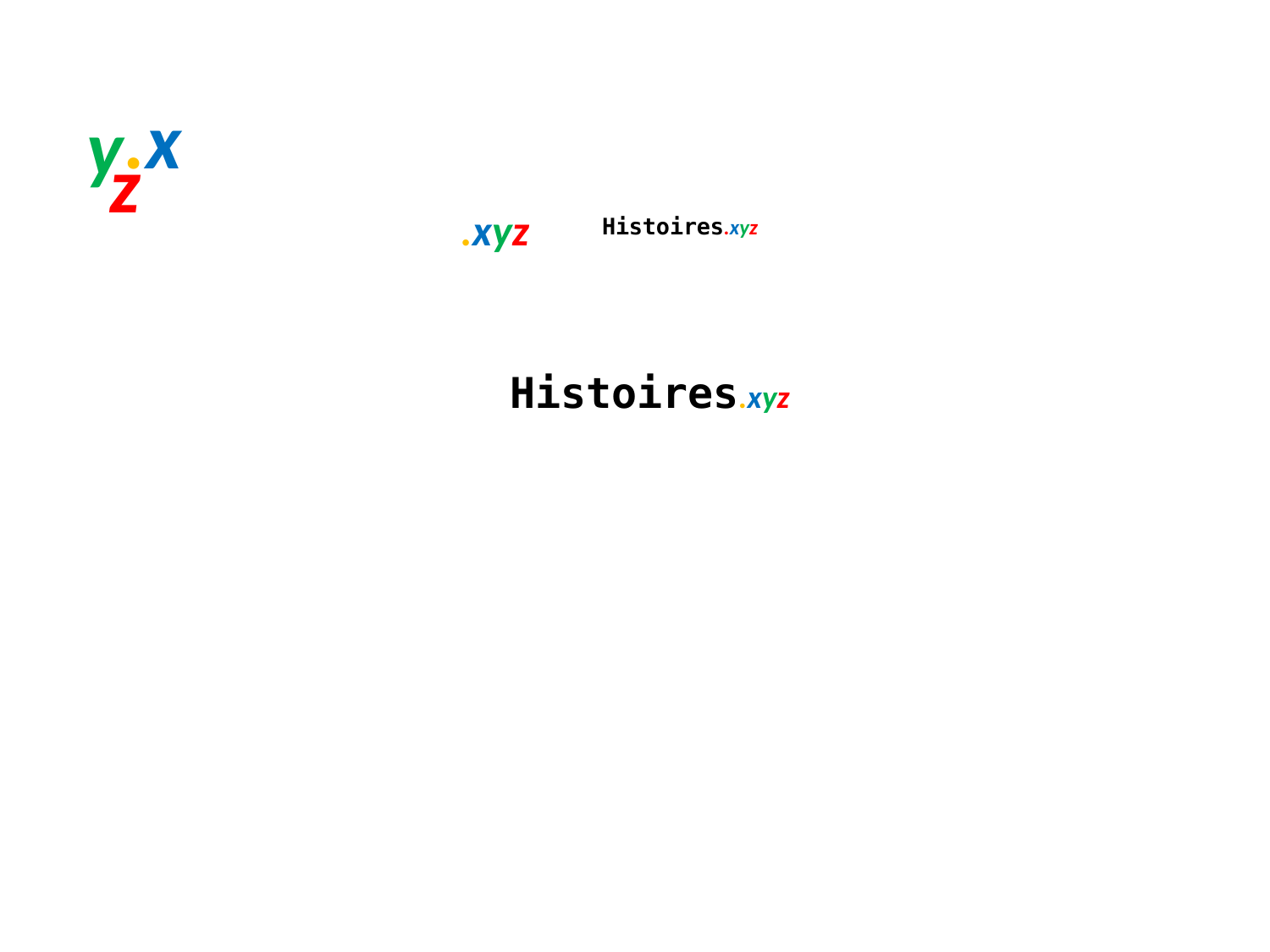

.x
y
z
.xyz
# Histoires.xyz
Histoires.xyz